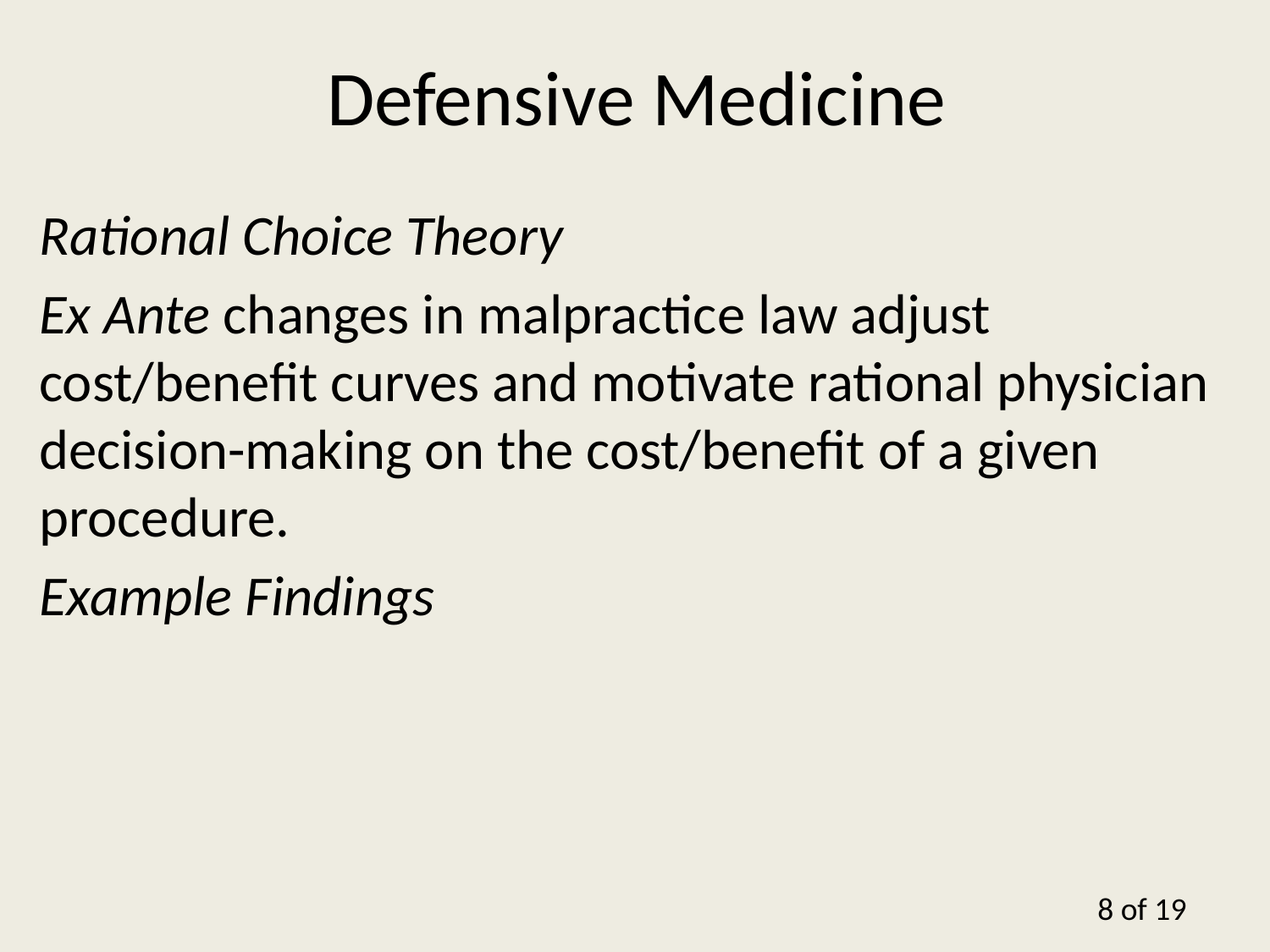

# Defensive Medicine
Rational Choice Theory
Ex Ante changes in malpractice law adjust cost/benefit curves and motivate rational physician decision-making on the cost/benefit of a given procedure.
Example Findings

8 of 19